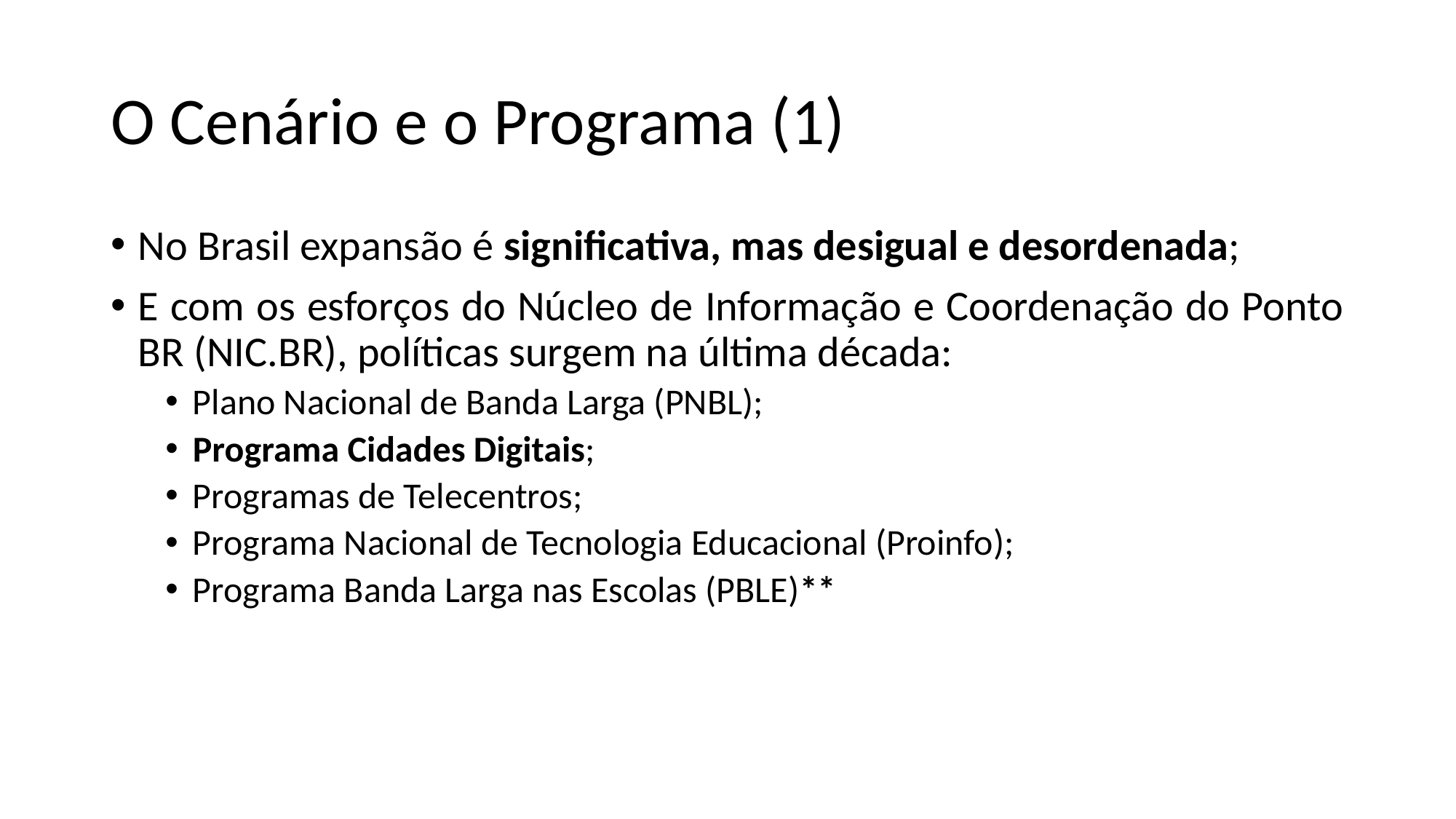

# O Cenário e o Programa (1)
No Brasil expansão é significativa, mas desigual e desordenada;
E com os esforços do Núcleo de Informação e Coordenação do Ponto BR (NIC.BR), políticas surgem na última década:
Plano Nacional de Banda Larga (PNBL);
Programa Cidades Digitais;
Programas de Telecentros;
Programa Nacional de Tecnologia Educacional (Proinfo);
Programa Banda Larga nas Escolas (PBLE)**